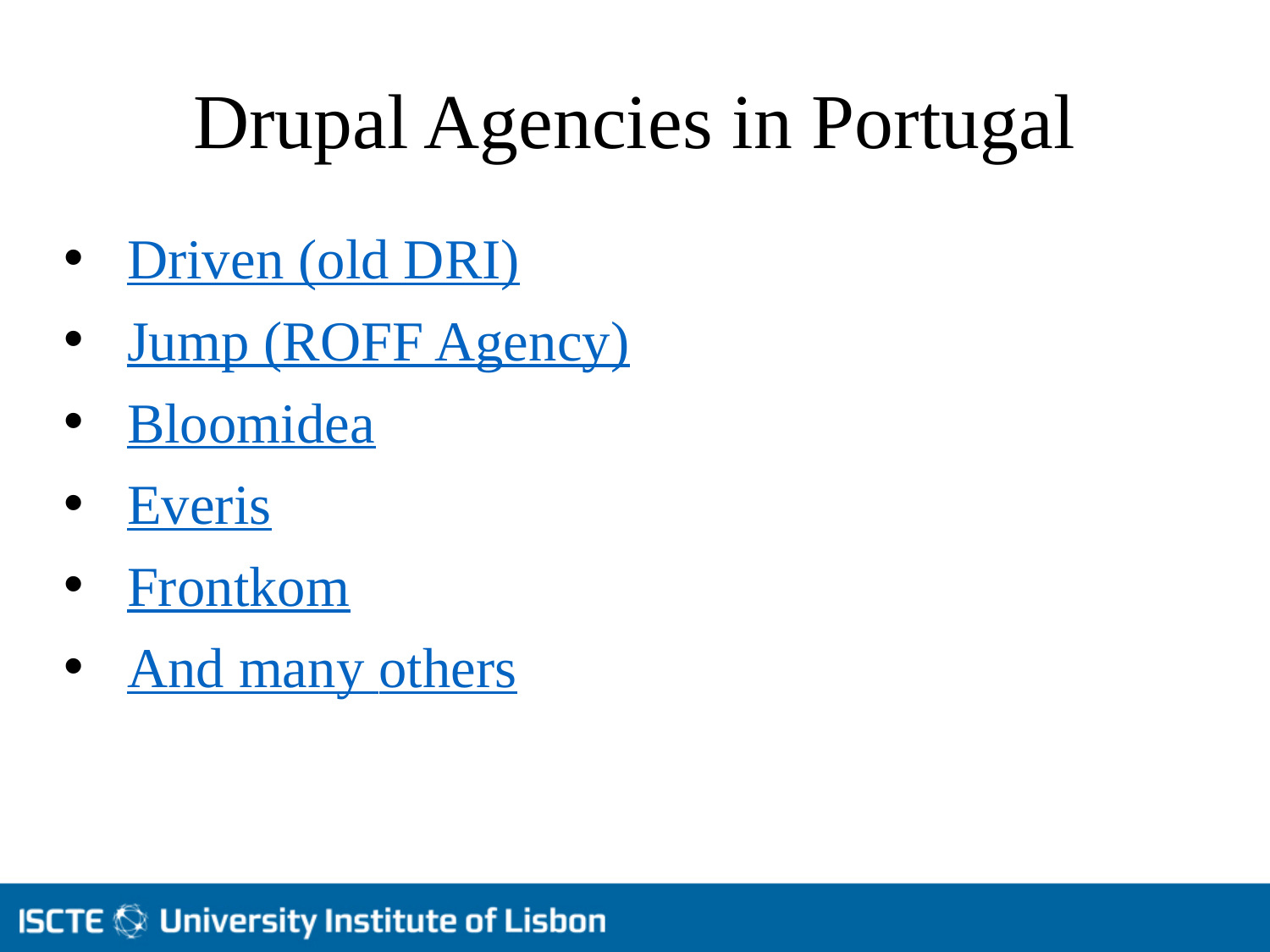

Drupal Agencies in Portugal
Driven (old DRI)
Jump (ROFF Agency)
Bloomidea
Everis
Frontkom
And many others